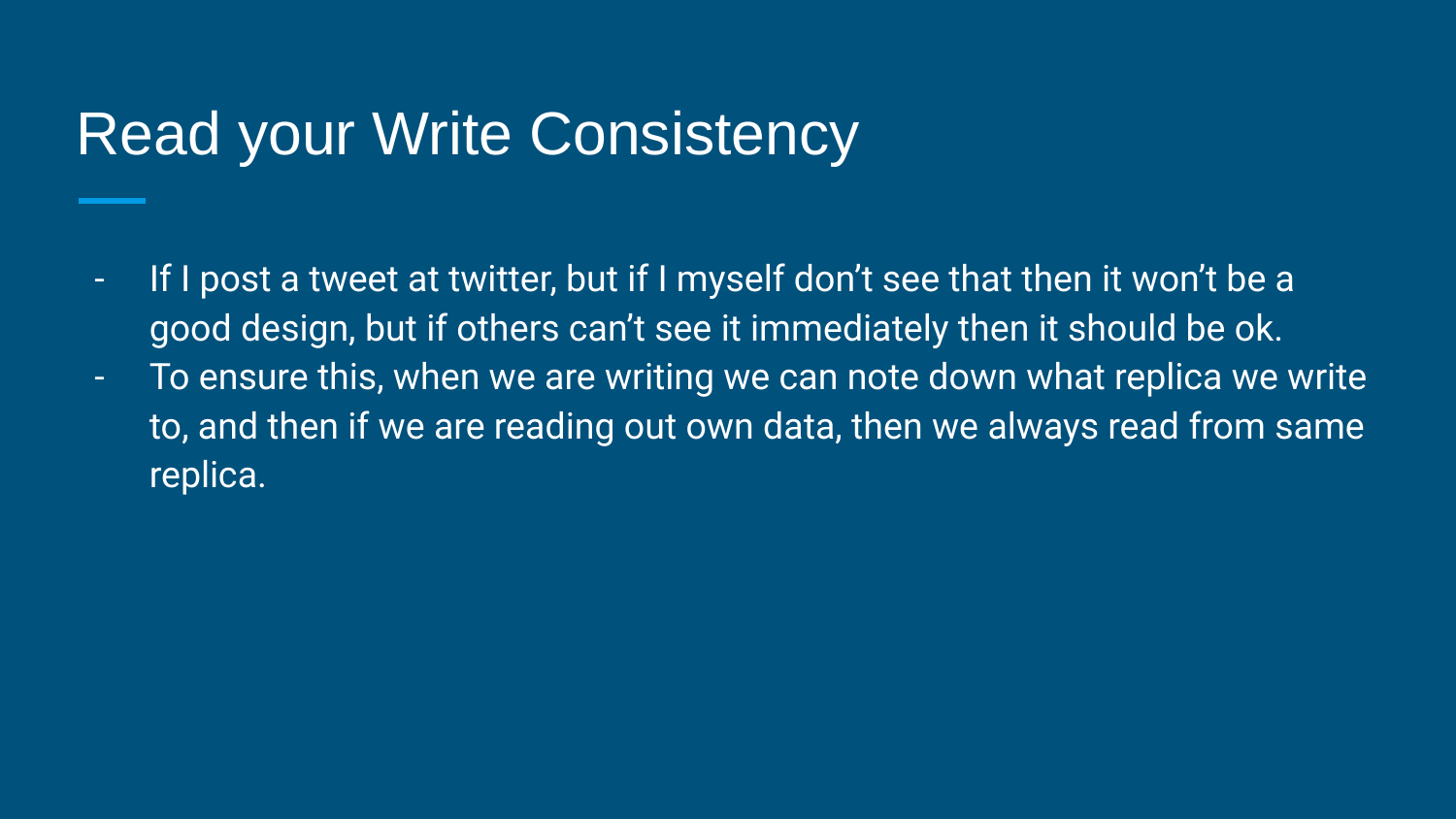

# Read your Write Consistency
If I post a tweet at twitter, but if I myself don’t see that then it won’t be a good design, but if others can’t see it immediately then it should be ok.
To ensure this, when we are writing we can note down what replica we write to, and then if we are reading out own data, then we always read from same replica.